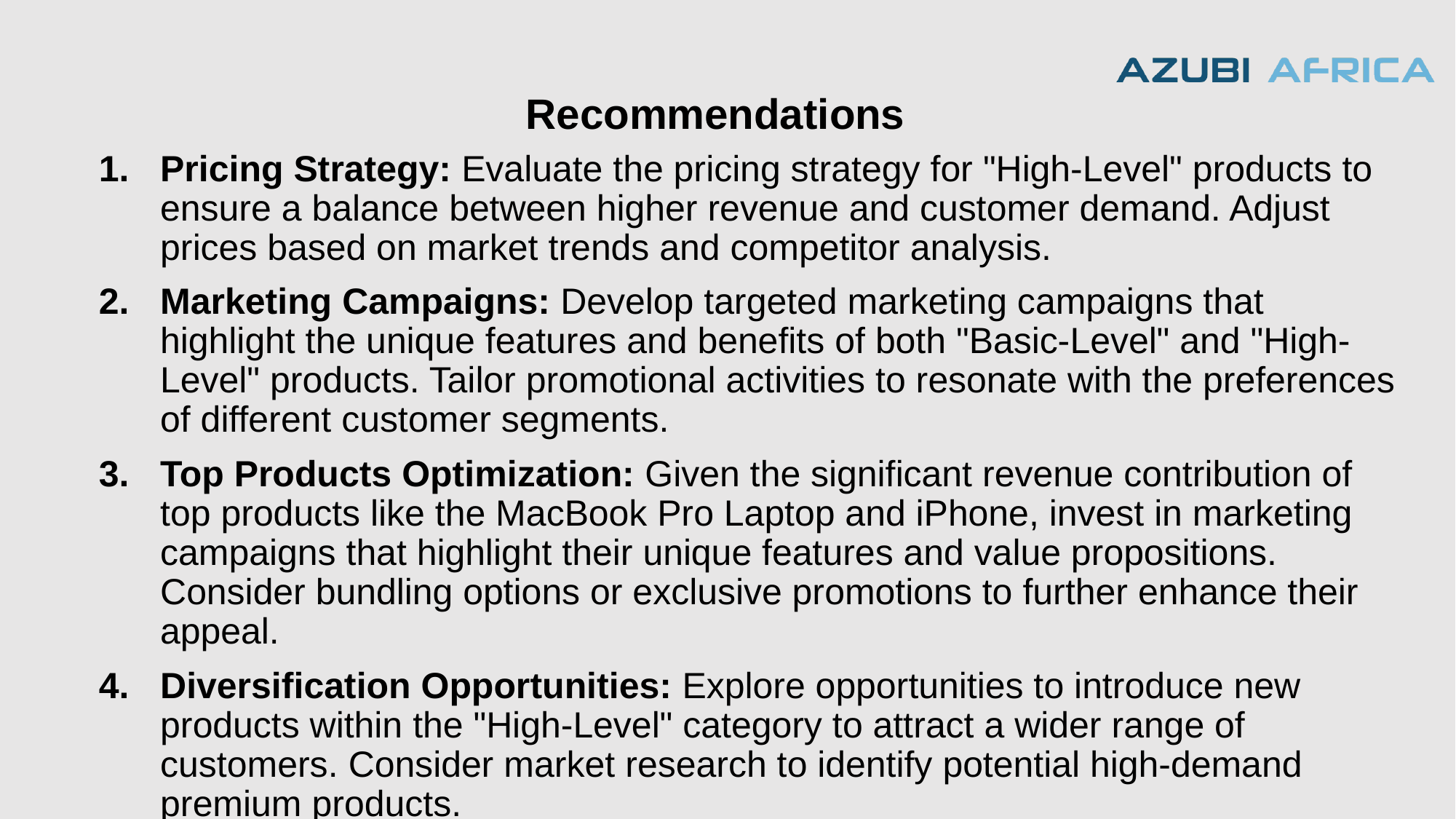

# Recommendations
Pricing Strategy: Evaluate the pricing strategy for "High-Level" products to ensure a balance between higher revenue and customer demand. Adjust prices based on market trends and competitor analysis.
Marketing Campaigns: Develop targeted marketing campaigns that highlight the unique features and benefits of both "Basic-Level" and "High-Level" products. Tailor promotional activities to resonate with the preferences of different customer segments.
Top Products Optimization: Given the significant revenue contribution of top products like the MacBook Pro Laptop and iPhone, invest in marketing campaigns that highlight their unique features and value propositions. Consider bundling options or exclusive promotions to further enhance their appeal.
Diversification Opportunities: Explore opportunities to introduce new products within the "High-Level" category to attract a wider range of customers. Consider market research to identify potential high-demand premium products.